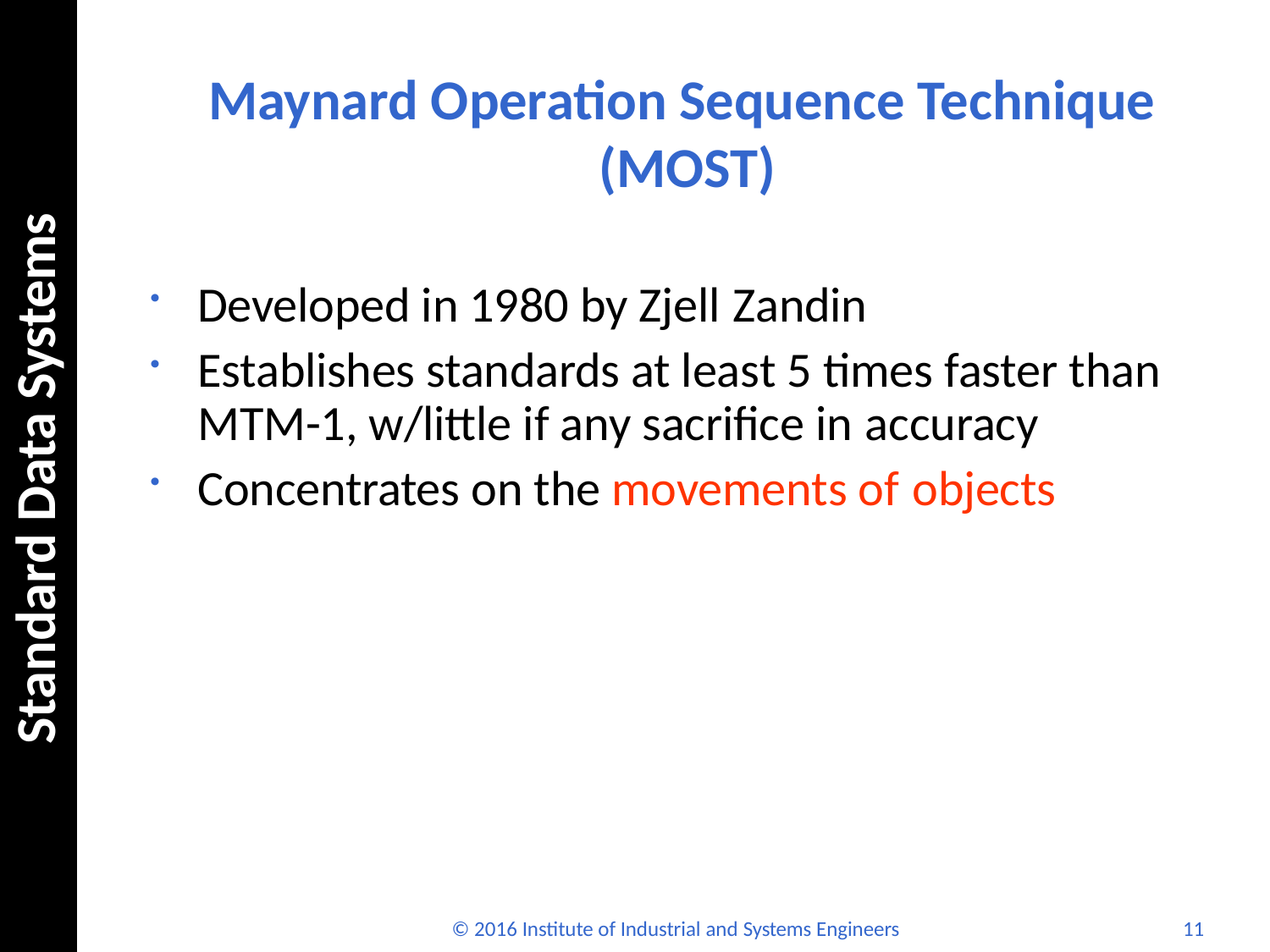

# Maynard Operation Sequence Technique  (MOST)
Standard Data Systems
Developed in 1980 by Zjell Zandin
Establishes standards at least 5 times faster than  MTM-1, w/little if any sacrifice in accuracy
Concentrates on the movements of objects
© 2016 Institute of Industrial and Systems Engineers
11